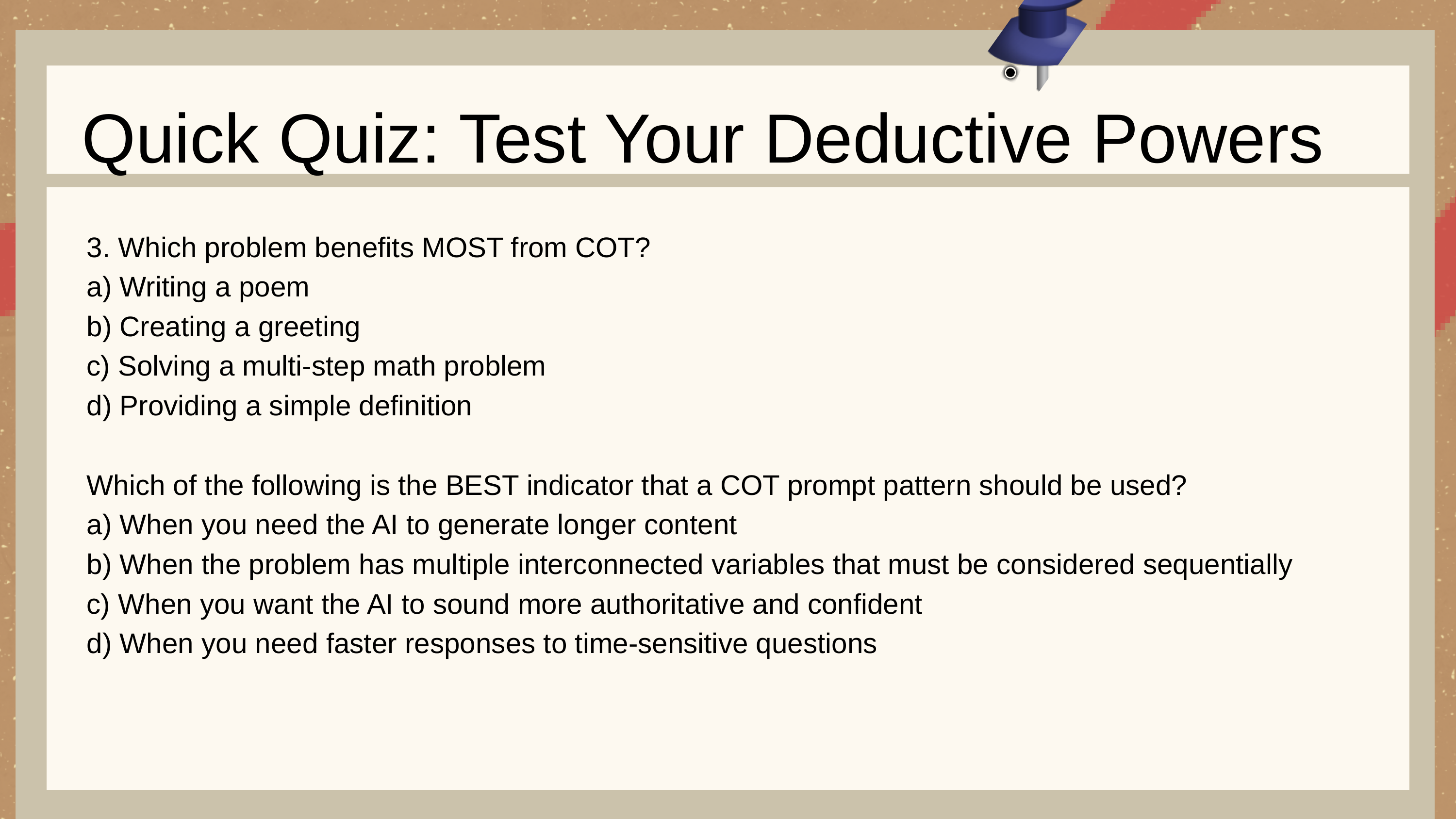

Quick Quiz: Test Your Deductive Powers

3. Which problem benefits MOST from COT?
a) Writing a poem
b) Creating a greeting
c) Solving a multi-step math problem
d) Providing a simple definition

Which of the following is the BEST indicator that a COT prompt pattern should be used?
a) When you need the AI to generate longer content
b) When the problem has multiple interconnected variables that must be considered sequentially
c) When you want the AI to sound more authoritative and confident
d) When you need faster responses to time-sensitive questions